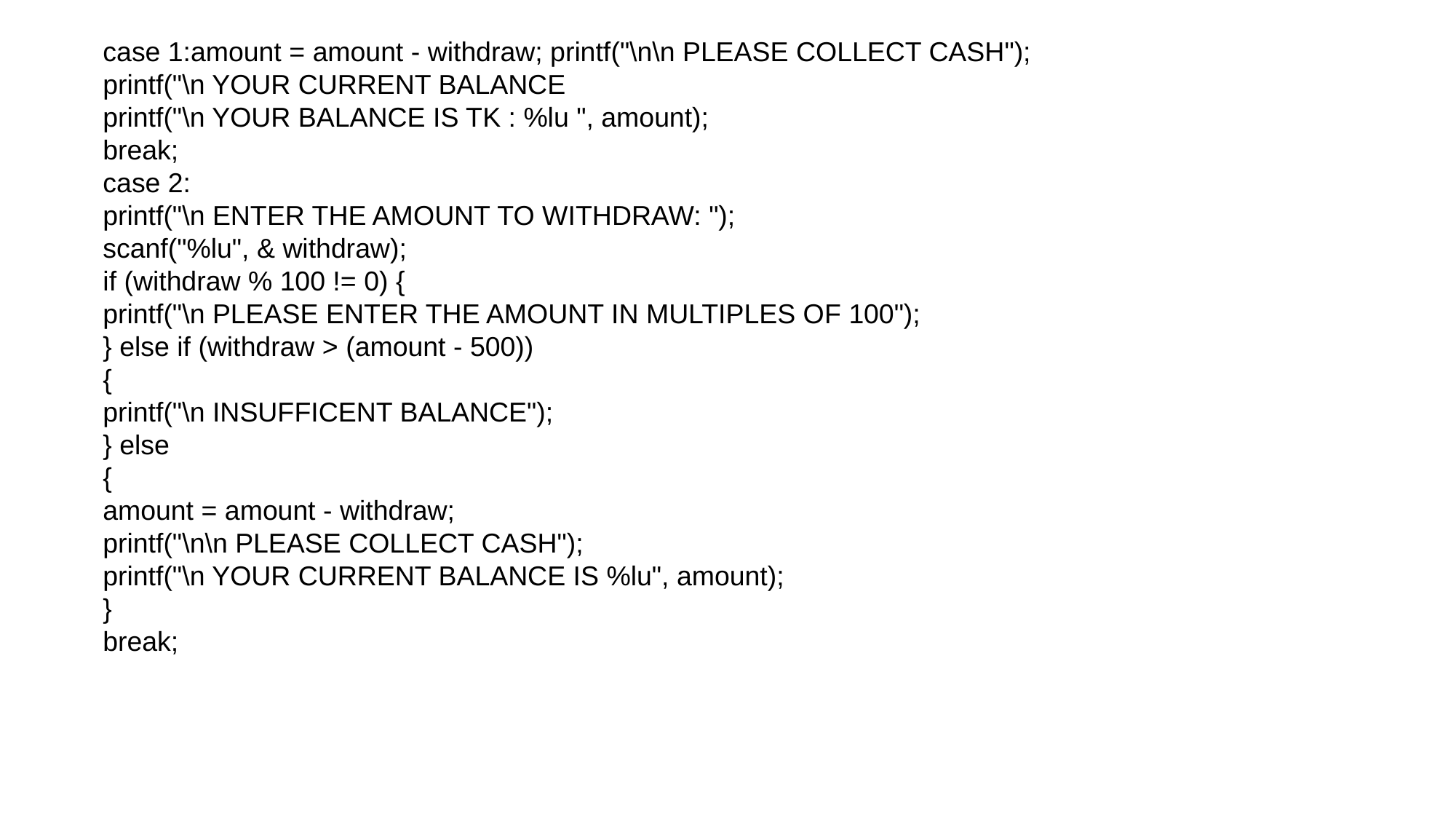

case 1:amount = amount - withdraw; printf("\n\n PLEASE COLLECT CASH"); printf("\n YOUR CURRENT BALANCE
printf("\n YOUR BALANCE IS TK : %lu ", amount);
break;
case 2:
printf("\n ENTER THE AMOUNT TO WITHDRAW: ");
scanf("%lu", & withdraw);
if (withdraw % 100 != 0) {
printf("\n PLEASE ENTER THE AMOUNT IN MULTIPLES OF 100");
} else if (withdraw > (amount - 500))
{
printf("\n INSUFFICENT BALANCE");
} else
{
amount = amount - withdraw;
printf("\n\n PLEASE COLLECT CASH");
printf("\n YOUR CURRENT BALANCE IS %lu", amount);
}
break;